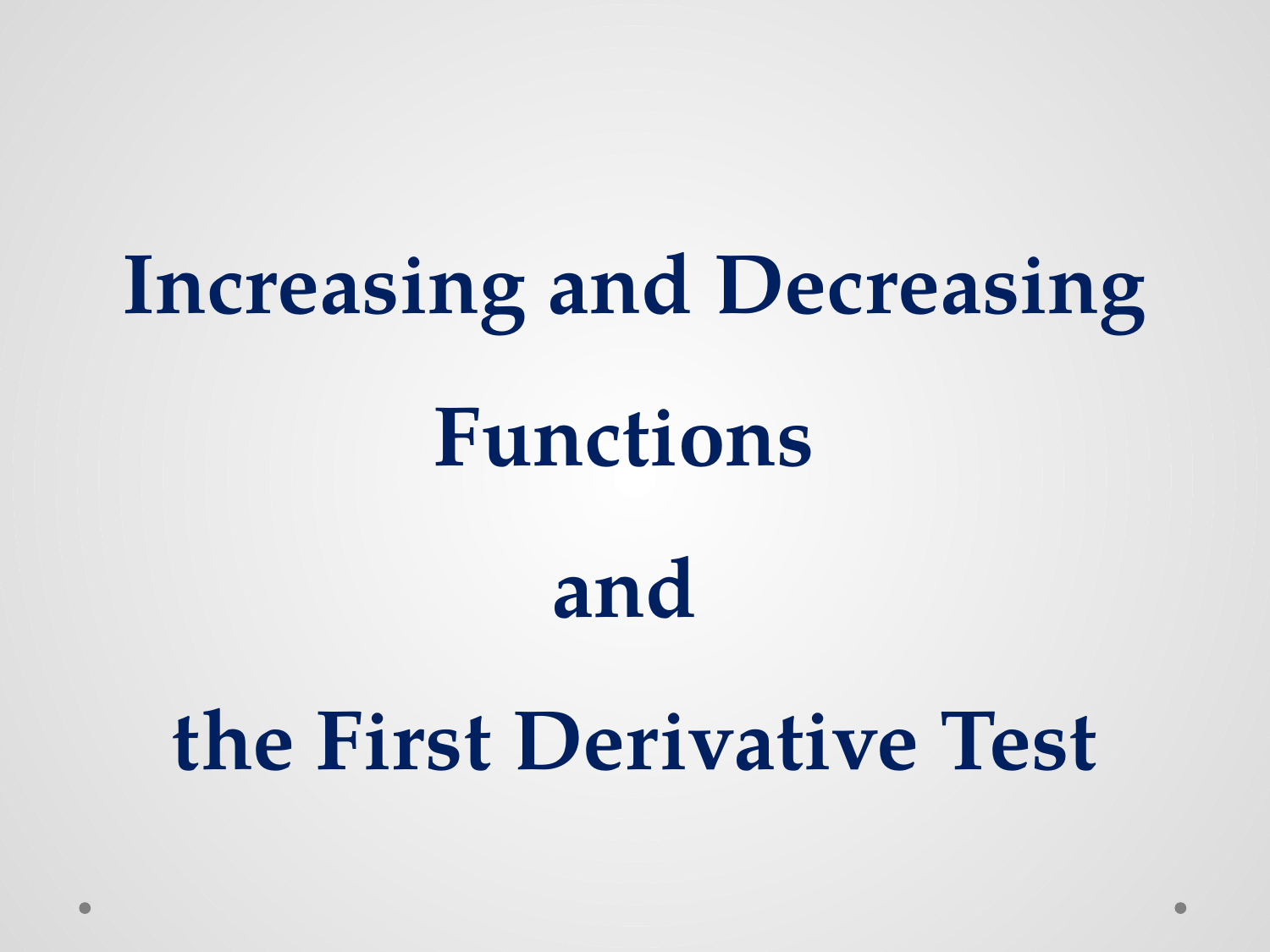

Increasing and Decreasing Functions
and
the First Derivative Test